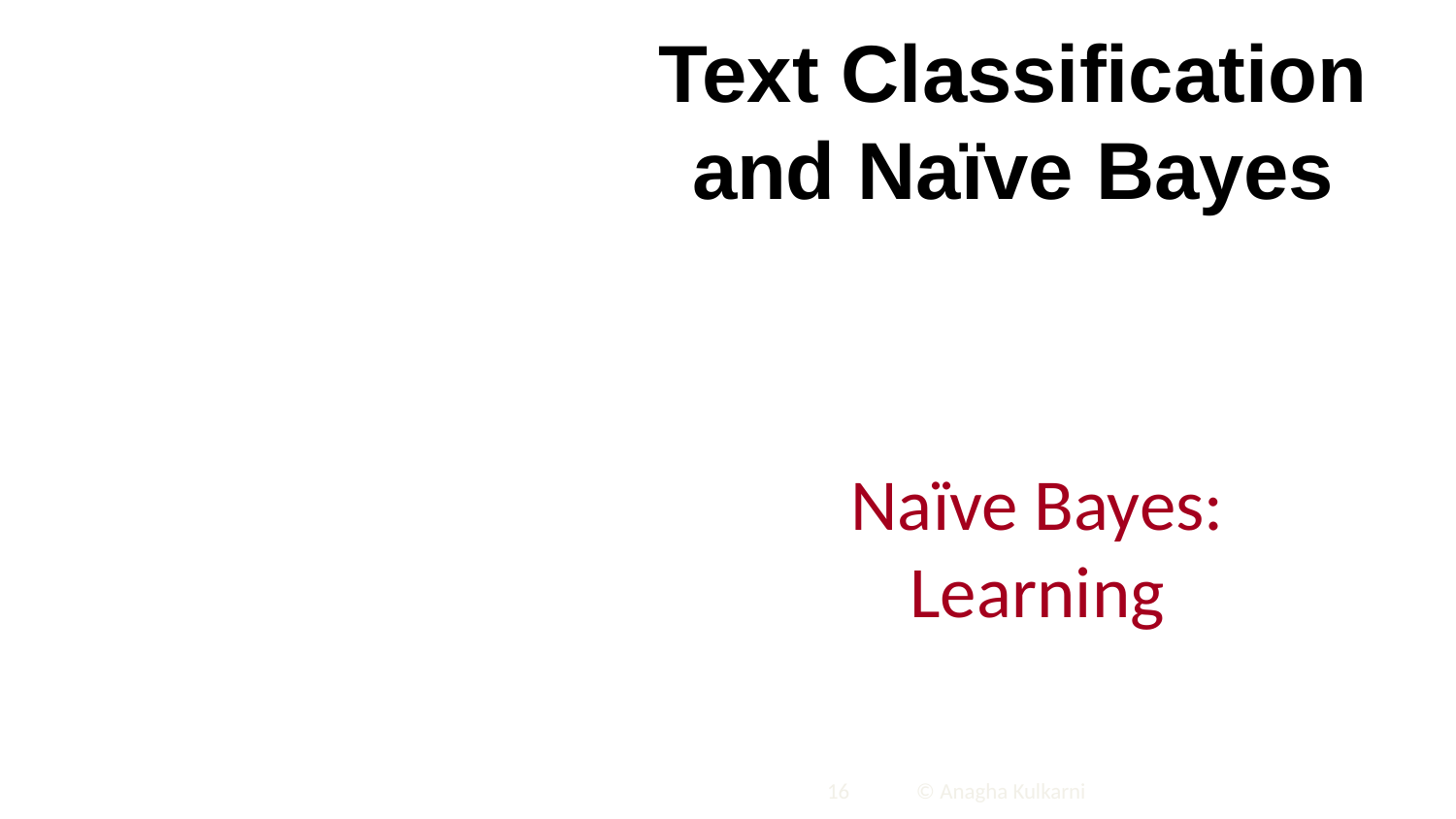

# Text Classification and Naïve Bayes
Naïve Bayes: Learning
16
© Anagha Kulkarni